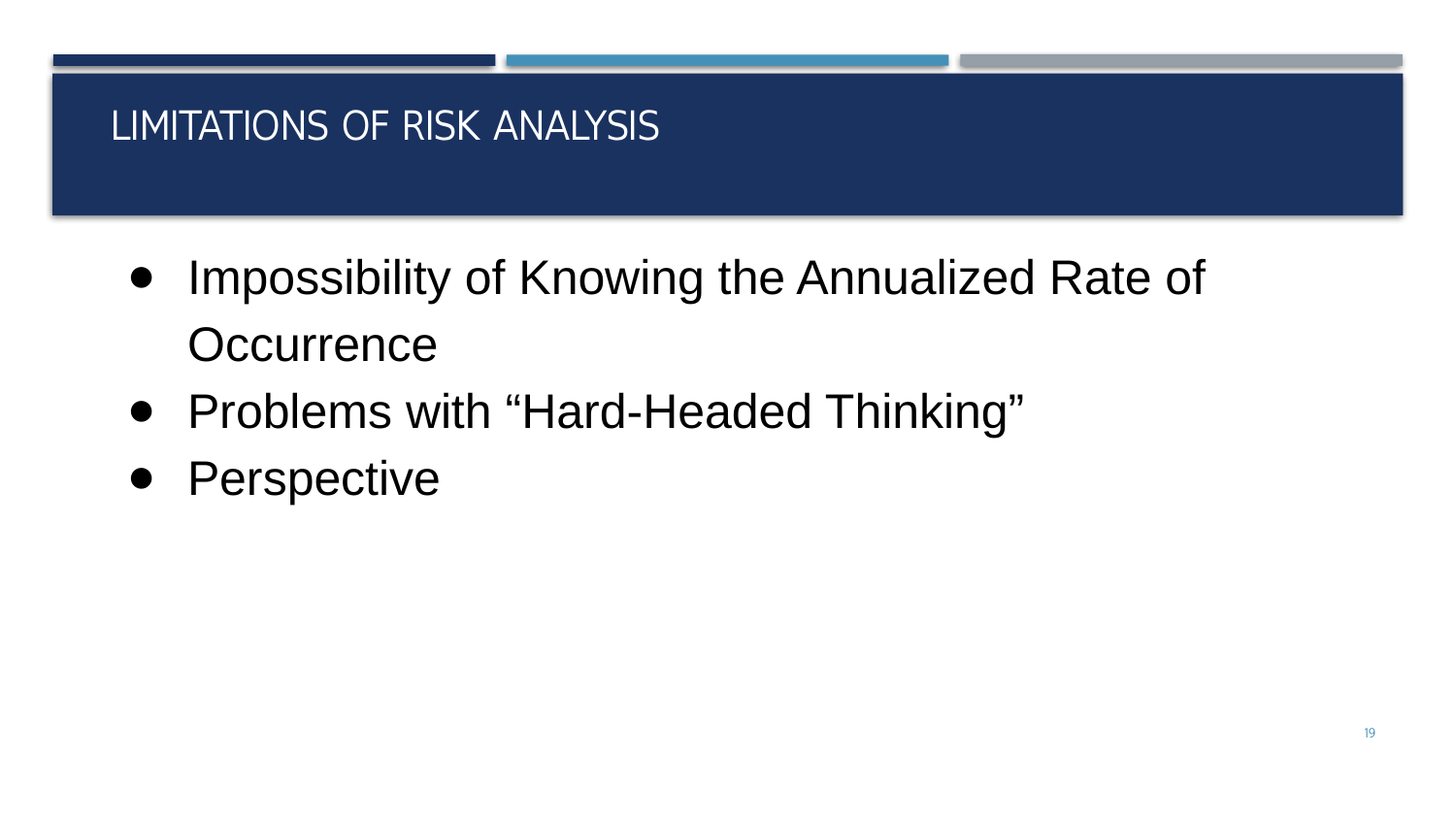

# LIMITATIONS OF RISK ANALYSIS
Impossibility of Knowing the Annualized Rate of Occurrence
Problems with “Hard-Headed Thinking”
Perspective
19